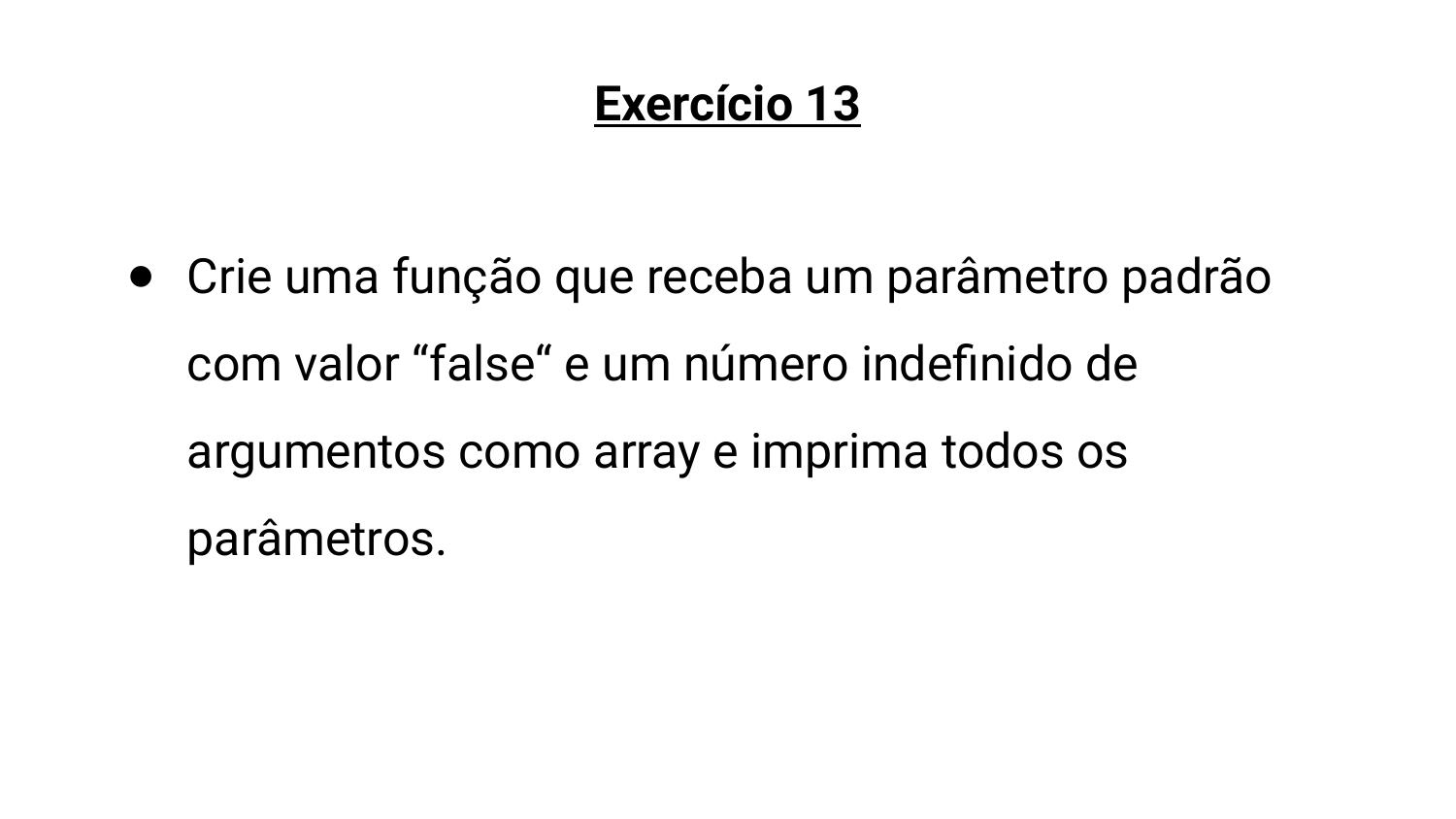

Exercício 13
Crie uma função que receba um parâmetro padrão com valor “false“ e um número indefinido de argumentos como array e imprima todos os parâmetros.